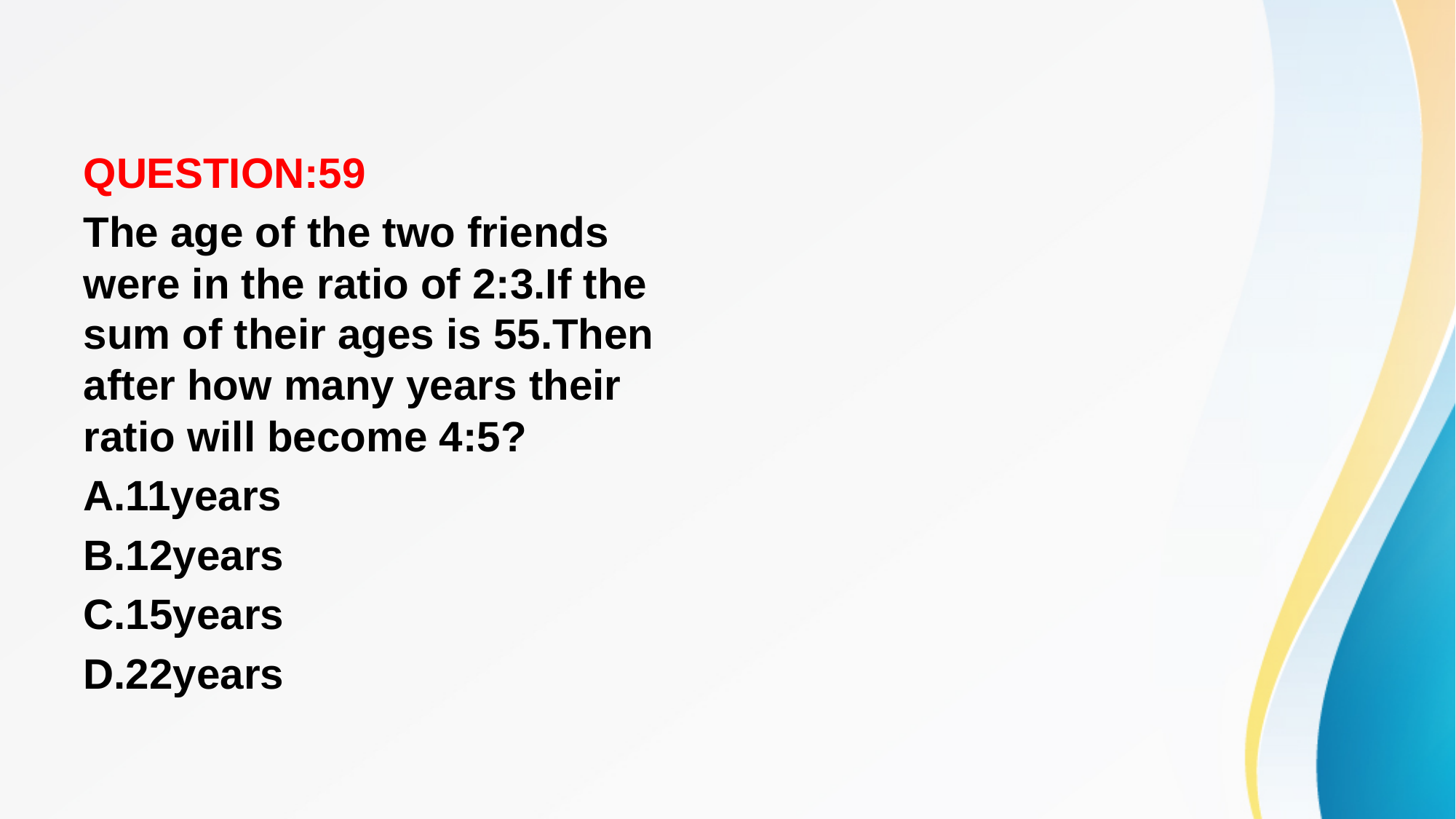

#
QUESTION:59
The age of the two friends were in the ratio of 2:3.If the sum of their ages is 55.Then after how many years their ratio will become 4:5?
A.11years
B.12years
C.15years
D.22years